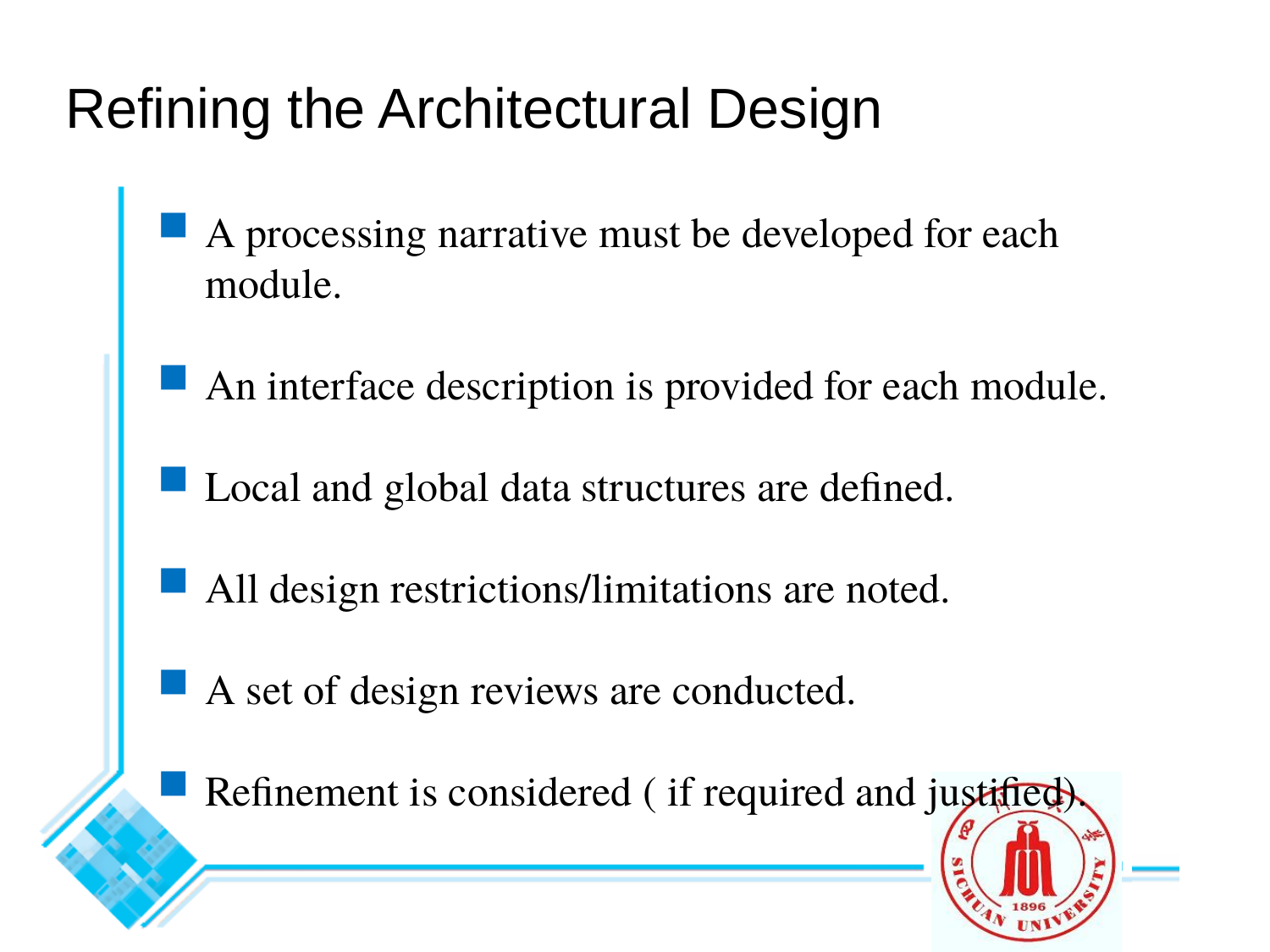

Refining the Architectural Design
A processing narrative must be developed for each module.

An interface description is provided for each module.

Local and global data structures are defined.

All design restrictions/limitations are noted.

A set of design reviews are conducted.

Refinement is considered ( if required and justified).